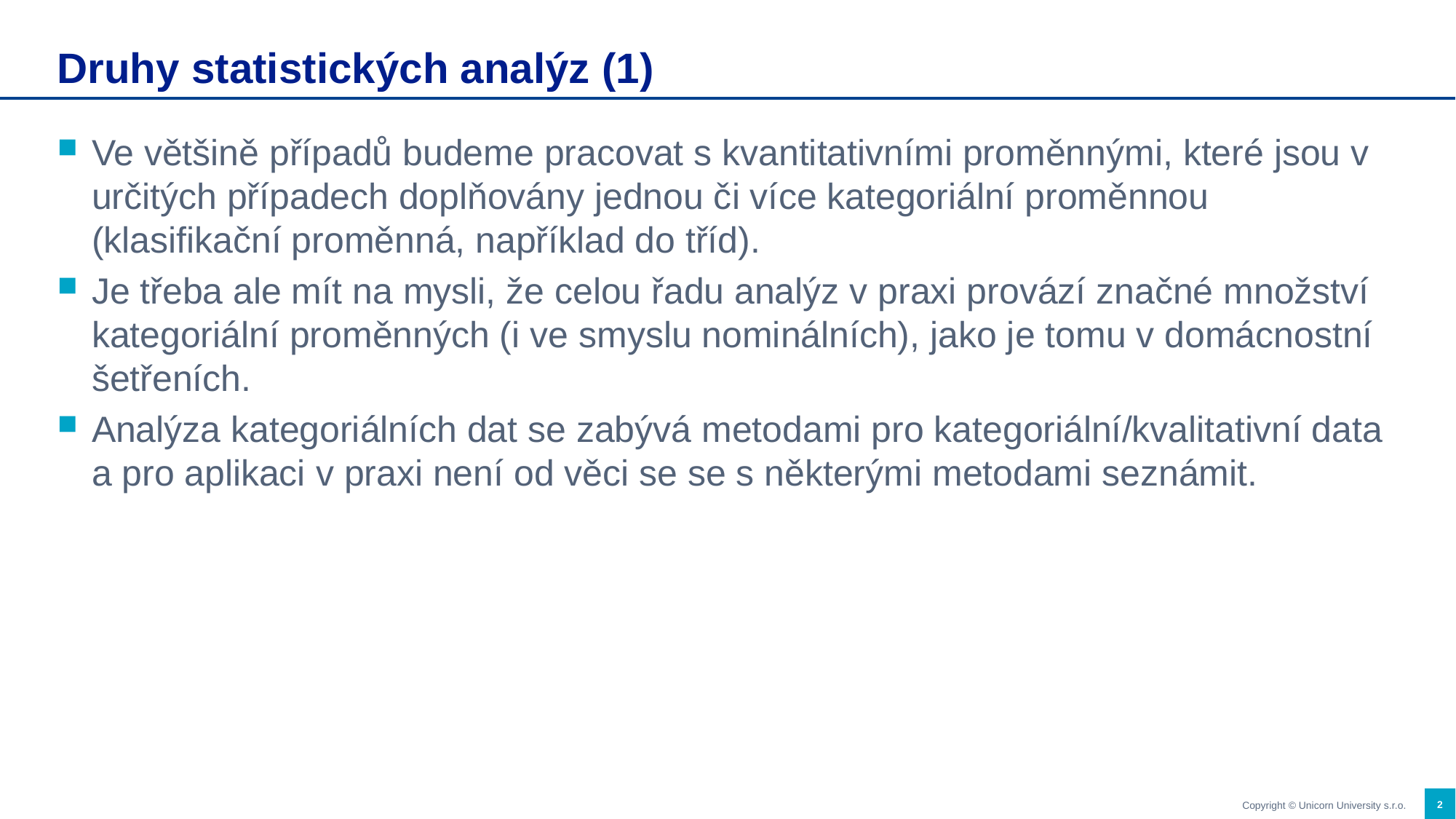

# Druhy statistických analýz (1)
Ve většině případů budeme pracovat s kvantitativními proměnnými, které jsou v určitých případech doplňovány jednou či více kategoriální proměnnou (klasifikační proměnná, například do tříd).
Je třeba ale mít na mysli, že celou řadu analýz v praxi provází značné množství kategoriální proměnných (i ve smyslu nominálních), jako je tomu v domácnostní šetřeních.
Analýza kategoriálních dat se zabývá metodami pro kategoriální/kvalitativní data a pro aplikaci v praxi není od věci se se s některými metodami seznámit.

2
Copyright © Unicorn University s.r.o.